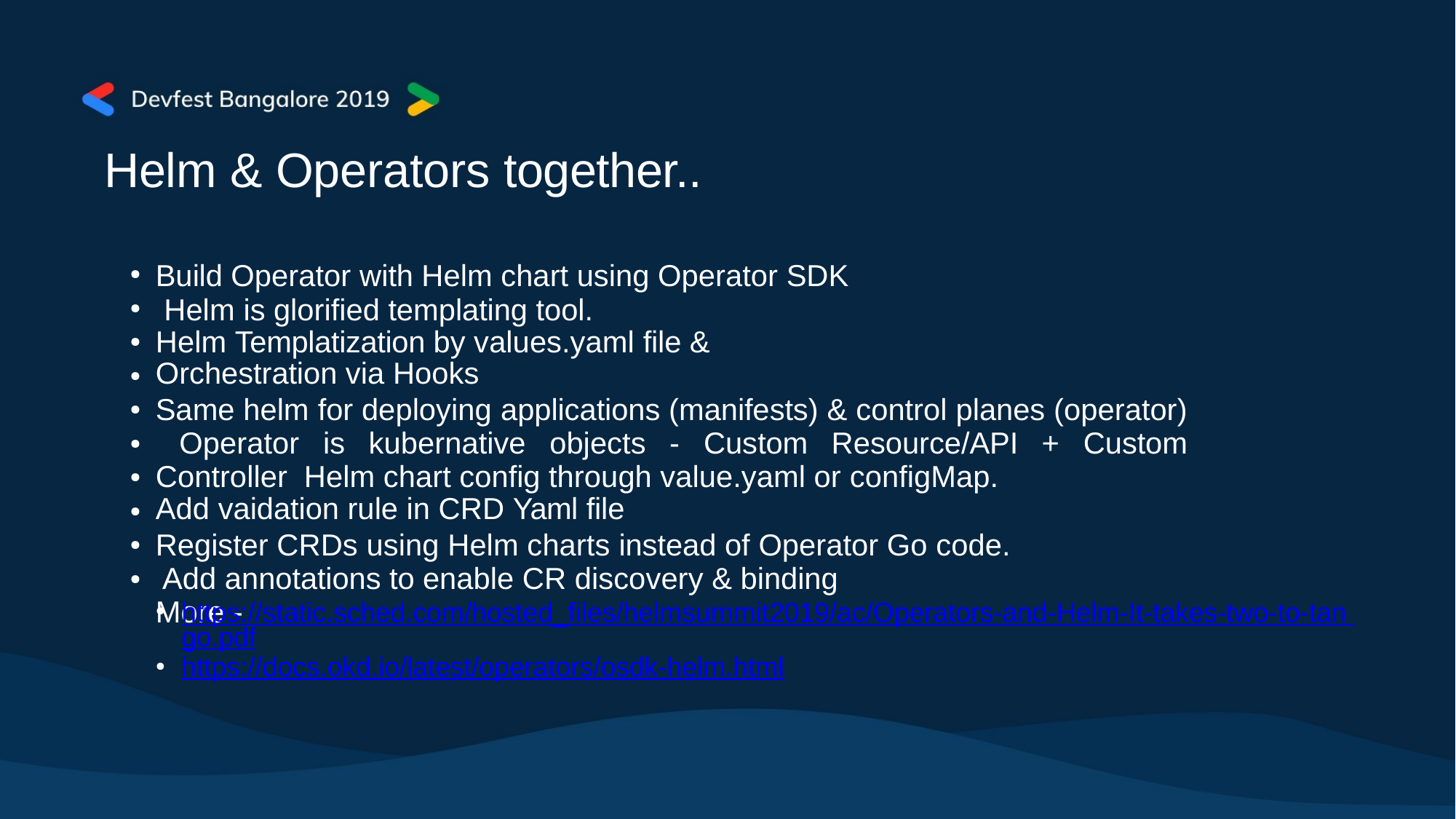

# Helm & Operators together..
Build Operator with Helm chart using Operator SDK  Helm is glorified templating tool.
Helm Templatization by values.yaml file & Orchestration via Hooks
Same helm for deploying applications (manifests) & control planes (operator)  Operator is kubernative objects - Custom Resource/API + Custom Controller  Helm chart config through value.yaml or configMap.
Add vaidation rule in CRD Yaml file
Register CRDs using Helm charts instead of Operator Go code.  Add annotations to enable CR discovery & binding
More -
●
●
●
●
●
●
●
●
●
●
https://static.sched.com/hosted_files/helmsummit2019/ac/Operators-and-Helm-It-takes-two-to-tan  go.pdf
https://docs.okd.io/latest/operators/osdk-helm.html
●
●